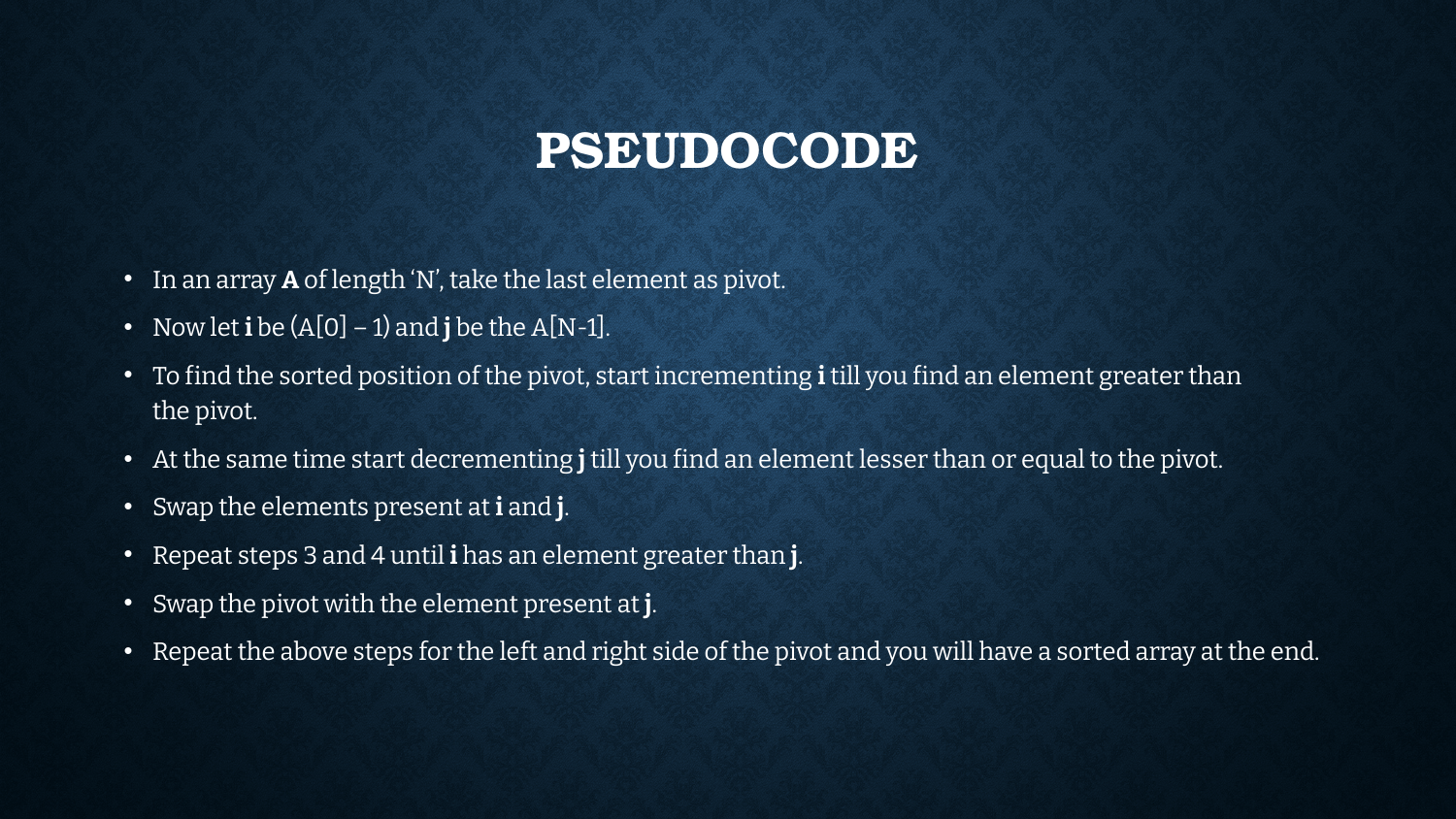

# PSEUDOCODE
In an array A of length ‘N’, take the last element as pivot.
Now let i be (A[0] – 1) and j be the A[N-1].
To find the sorted position of the pivot, start incrementing i till you find an element greater than the pivot.
At the same time start decrementing j till you find an element lesser than or equal to the pivot.
Swap the elements present at i and j.
Repeat steps 3 and 4 until i has an element greater than j.
Swap the pivot with the element present at j.
Repeat the above steps for the left and right side of the pivot and you will have a sorted array at the end.